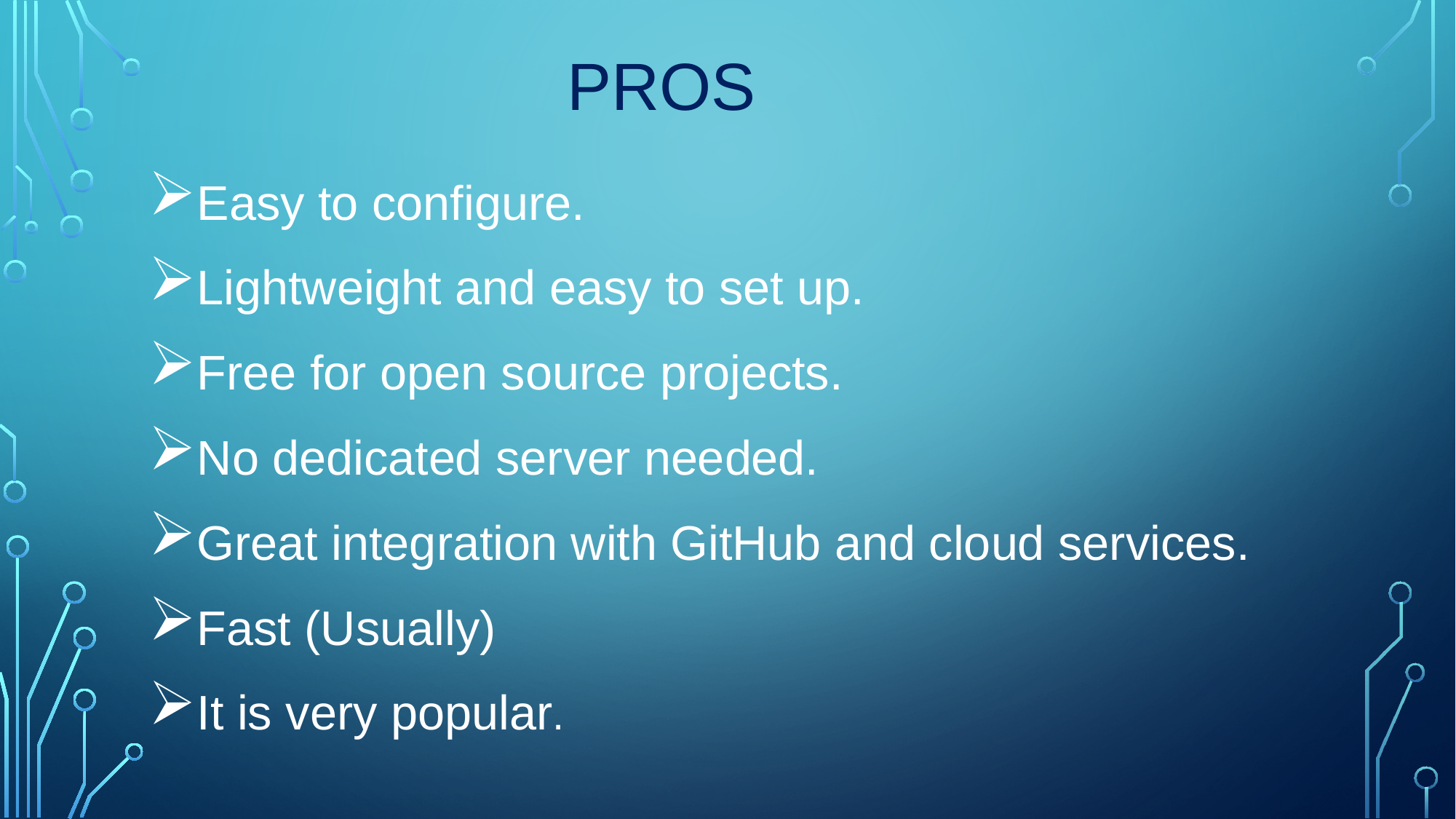

# PROS
Easy to configure.
Lightweight and easy to set up.
Free for open source projects.
No dedicated server needed.
Great integration with GitHub and cloud services.
Fast (Usually)
It is very popular.